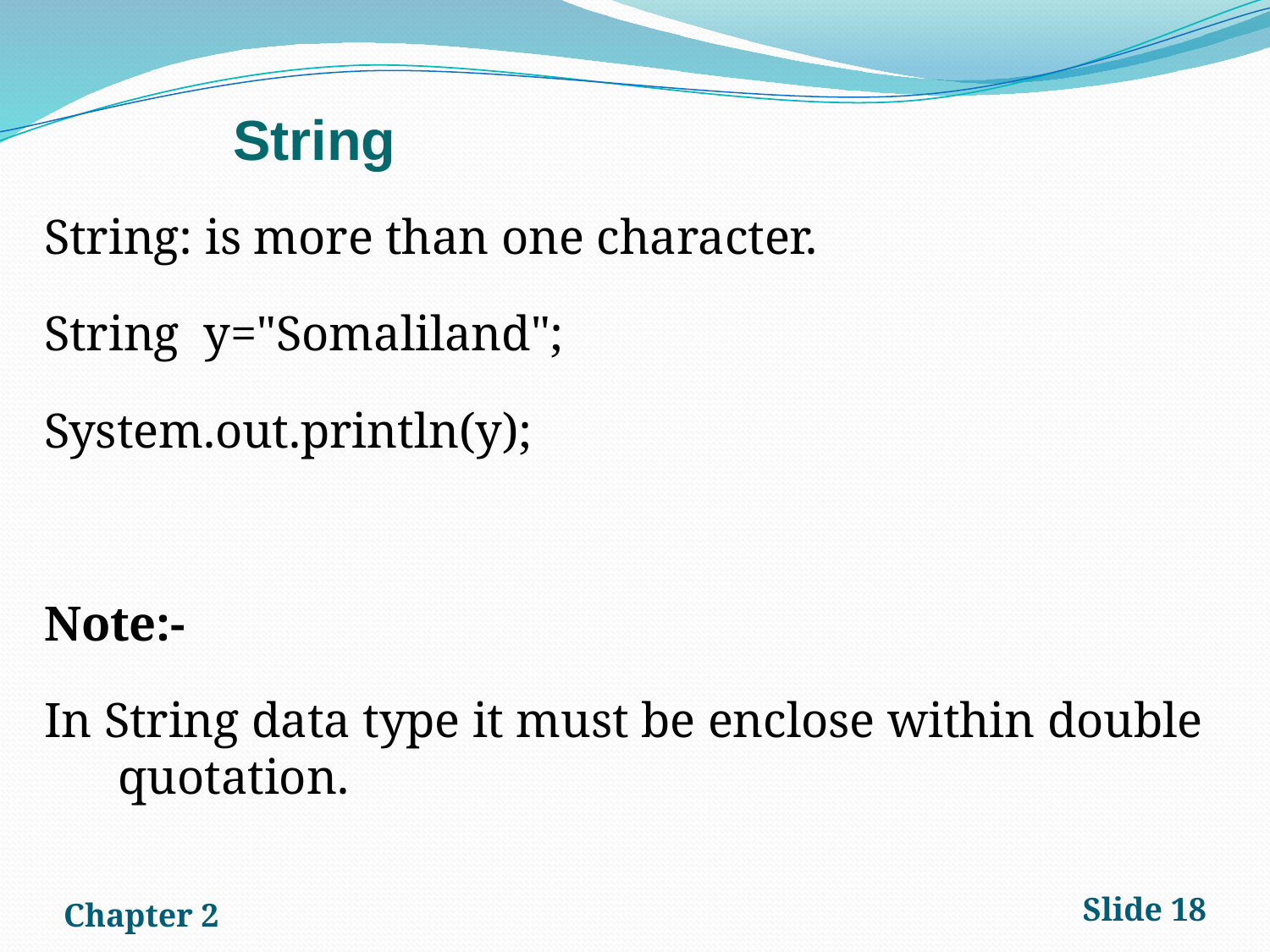

# String
String: is more than one character.
String  y="Somaliland";
System.out.println(y);

Note:-
In String data type it must be enclose within double quotation.

Chapter 2

Slide 18